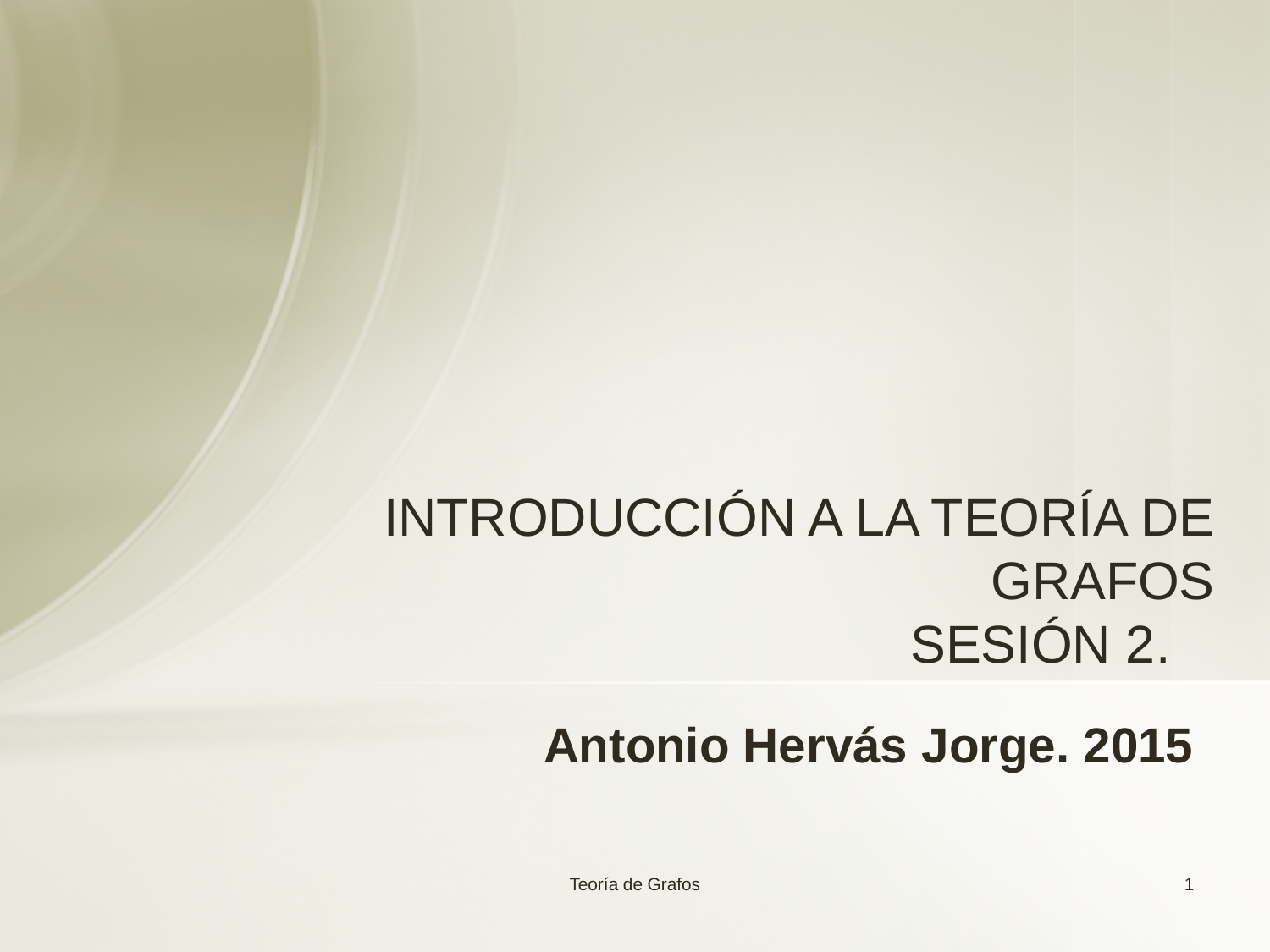

# INTRODUCCIÓN A LA TEORÍA DE GRAFOS SESIÓN 2.
Antonio Hervás Jorge. 2015

Teoría de Grafos
1